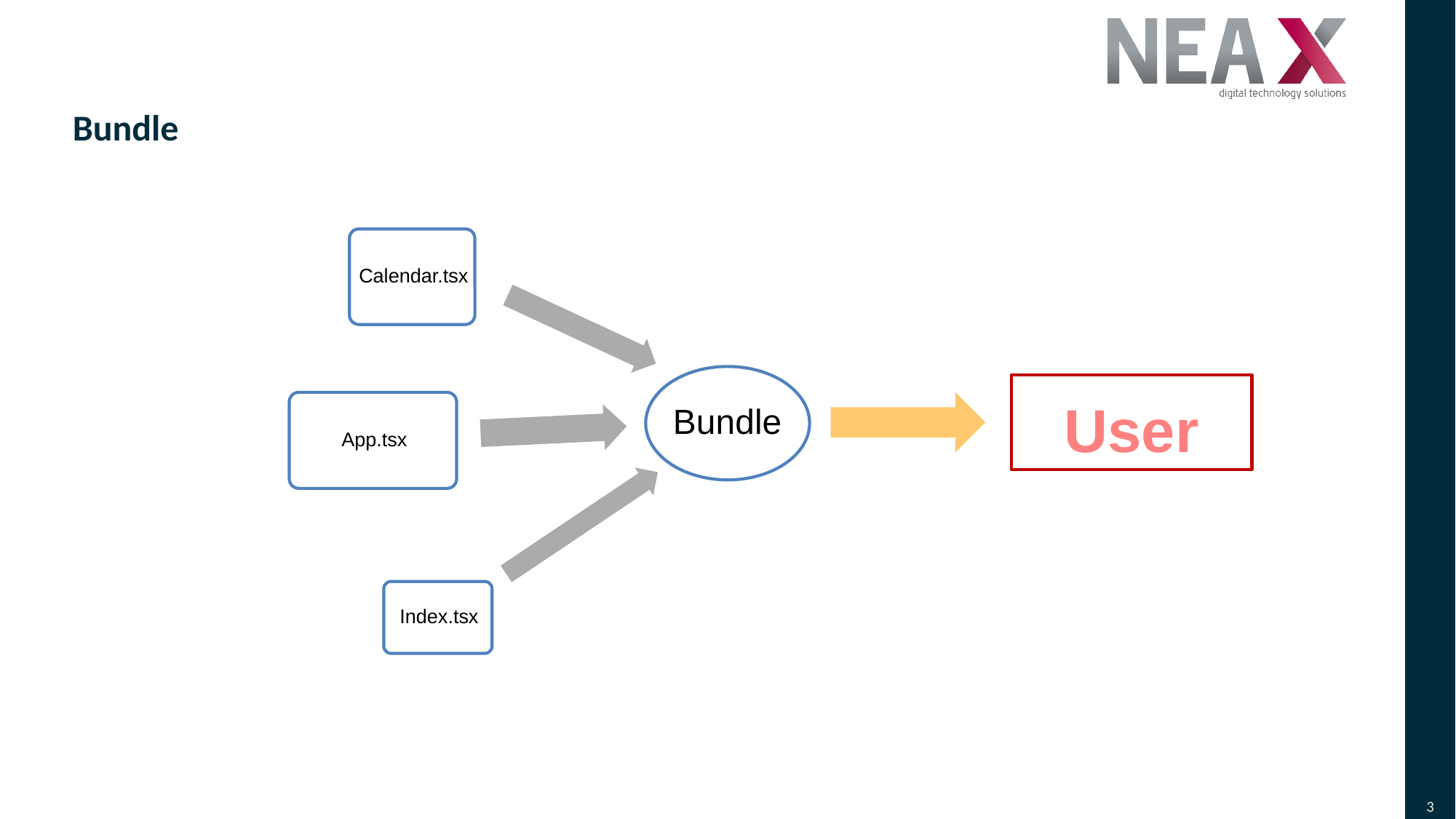

# Bundle
Bundle
Index.tsx
App.tsx
Calendar.tsx
User